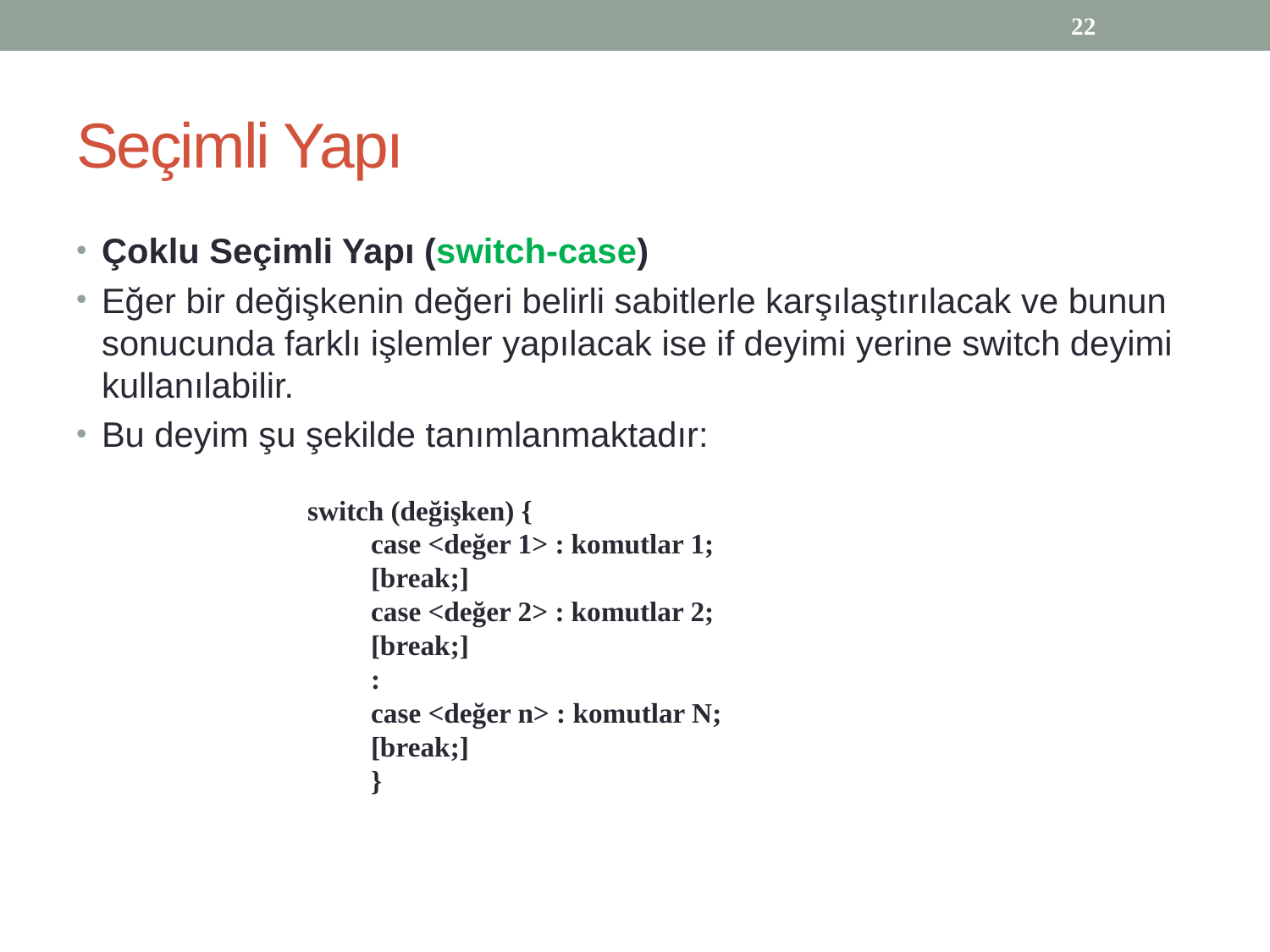

22
# Seçimli Yapı
Çoklu Seçimli Yapı (switch-case)
Eğer bir değişkenin değeri belirli sabitlerle karşılaştırılacak ve bunun sonucunda farklı işlemler yapılacak ise if deyimi yerine switch deyimi kullanılabilir.
Bu deyim şu şekilde tanımlanmaktadır:
switch (değişken) {
case <değer 1> : komutlar 1; [break;]
case <değer 2> : komutlar 2; [break;]
:
case <değer n> : komutlar N; [break;]
}